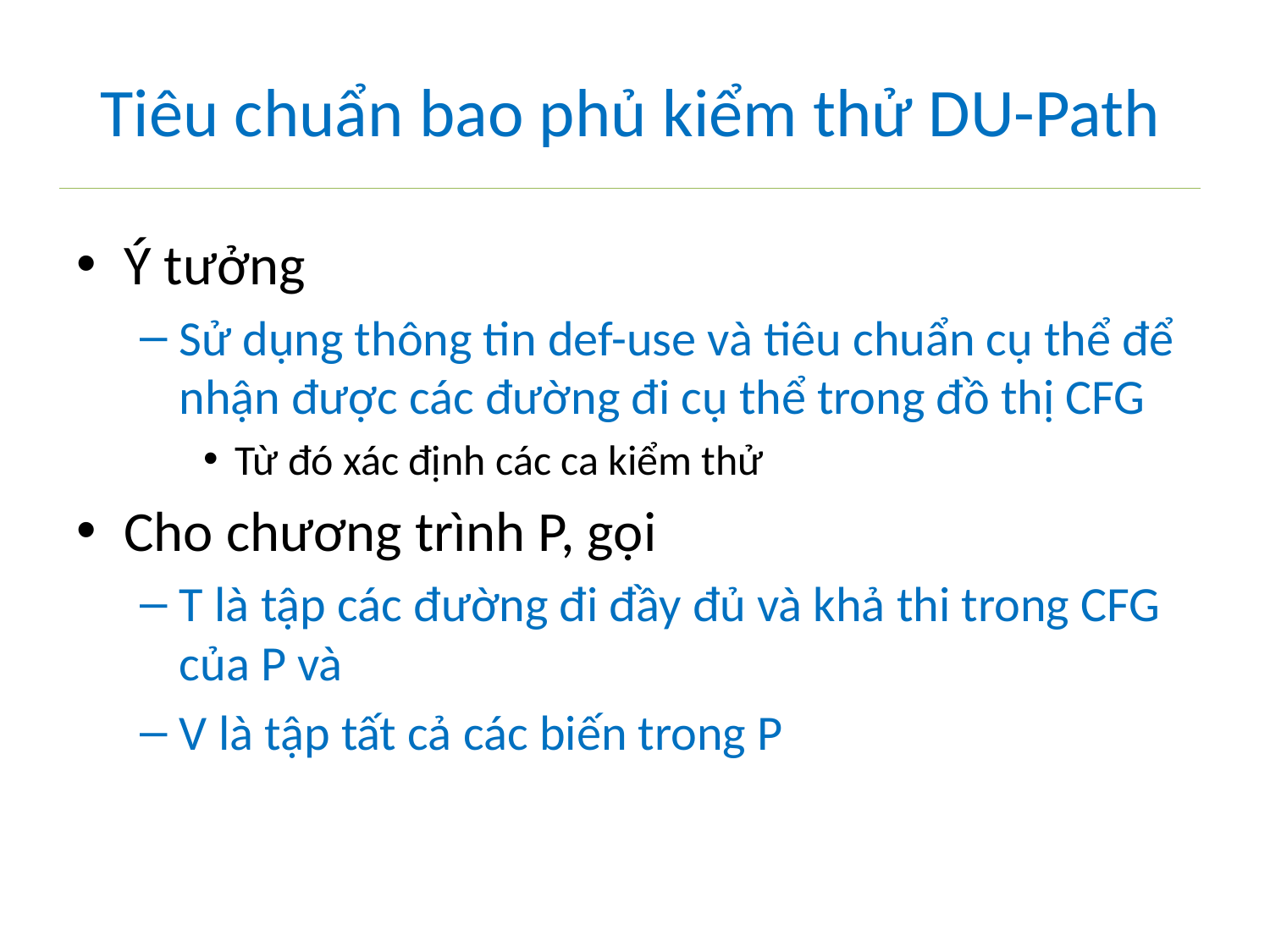

# Tiêu chuẩn bao phủ kiểm thử DU-Path
Ý tưởng
Sử dụng thông tin def-use và tiêu chuẩn cụ thể để nhận được các đường đi cụ thể trong đồ thị CFG
Từ đó xác định các ca kiểm thử
Cho chương trình P, gọi
T là tập các đường đi đầy đủ và khả thi trong CFG của P và
V là tập tất cả các biến trong P